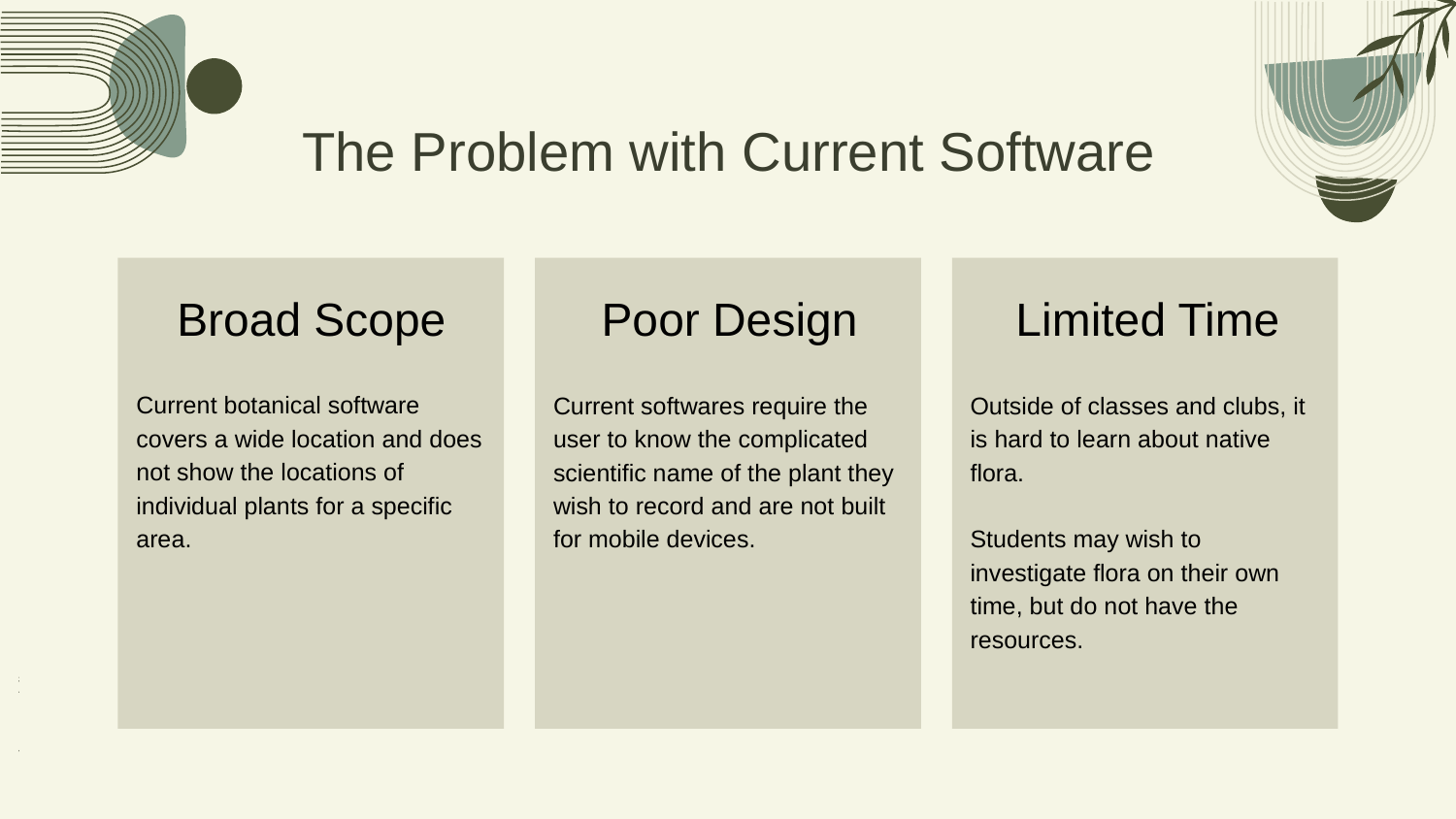

# The Problem with Current Software

Broad Scope
Poor Design
Limited Time
Current botanical software covers a wide location and does not show the locations of individual plants for a specific area.
Current softwares require the user to know the complicated scientific name of the plant they wish to record and are not built for mobile devices.

Outside of classes and clubs, it is hard to learn about native flora.

Students may wish to investigate flora on their own time, but do not have the resources.